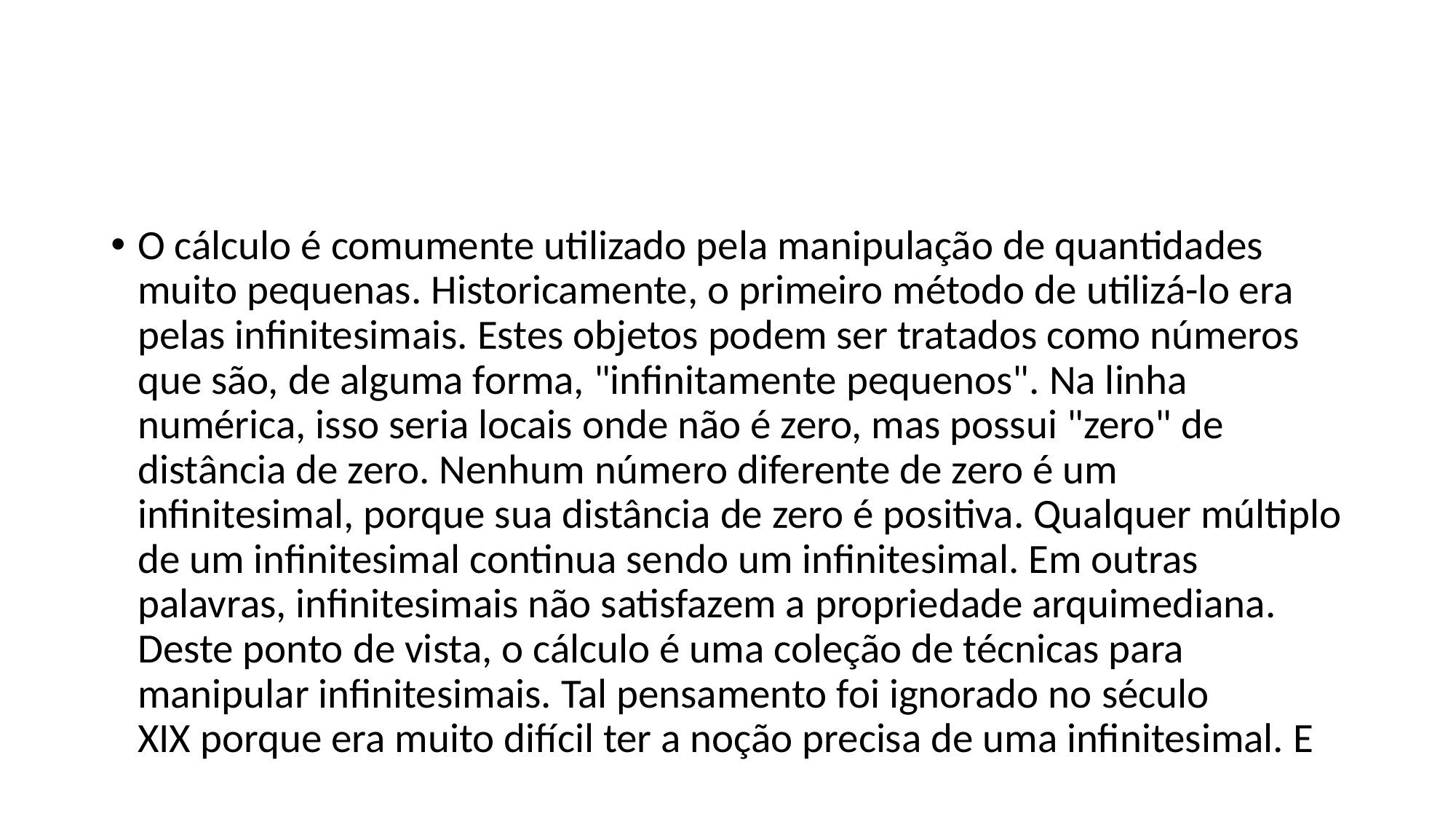

#
O cálculo é comumente utilizado pela manipulação de quantidades muito pequenas. Historicamente, o primeiro método de utilizá-lo era pelas infinitesimais. Estes objetos podem ser tratados como números que são, de alguma forma, "infinitamente pequenos". Na linha numérica, isso seria locais onde não é zero, mas possui "zero" de distância de zero. Nenhum número diferente de zero é um infinitesimal, porque sua distância de zero é positiva. Qualquer múltiplo de um infinitesimal continua sendo um infinitesimal. Em outras palavras, infinitesimais não satisfazem a propriedade arquimediana. Deste ponto de vista, o cálculo é uma coleção de técnicas para manipular infinitesimais. Tal pensamento foi ignorado no século XIX porque era muito difícil ter a noção precisa de uma infinitesimal. E